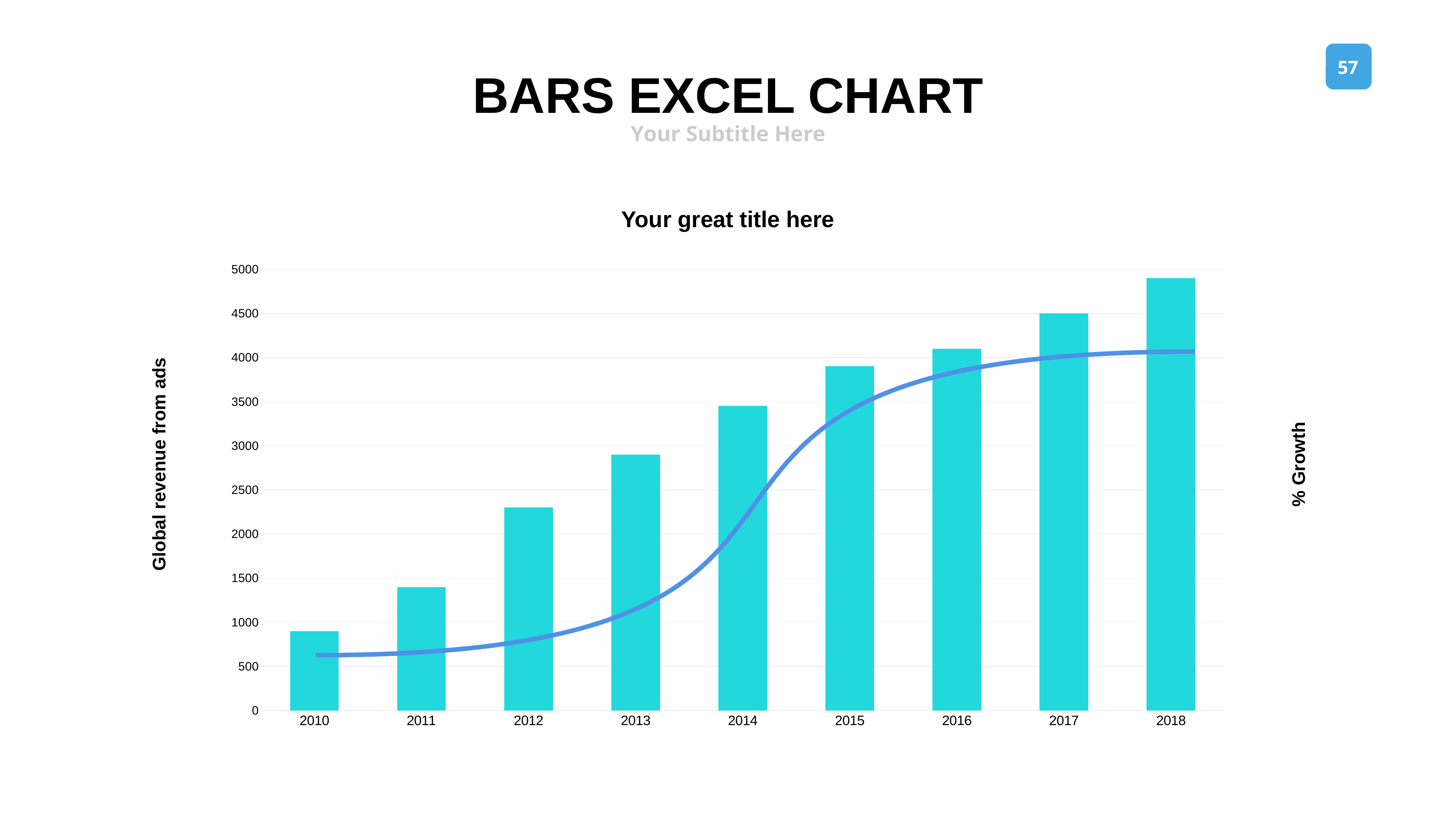

BARS EXCEL CHART
Your Subtitle Here
Your great title here

### Chart

| Category | Series 1 |
|---|---|
| 2010.0 | 900.0 |
| 2011.0 | 1400.0 |
| 2012.0 | 2300.0 |
| 2013.0 | 2900.0 |
| 2014.0 | 3450.0 |
| 2015.0 | 3900.0 |
| 2016.0 | 4100.0 |
| 2017.0 | 4500.0 |
| 2018.0 | 4900.0 |
% Growth
Global revenue from ads